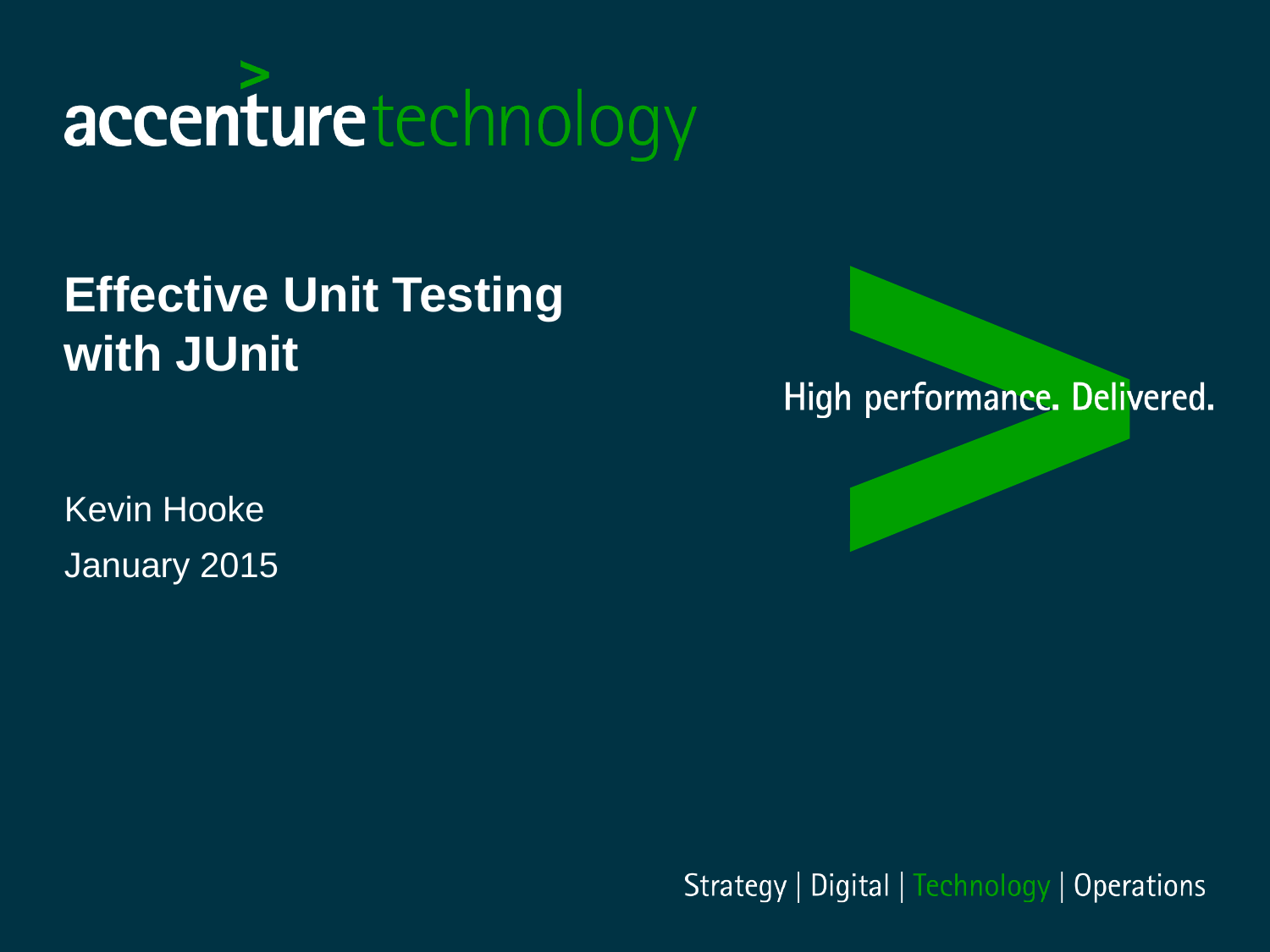

# Effective Unit Testing with JUnit
Kevin Hooke
January 2015